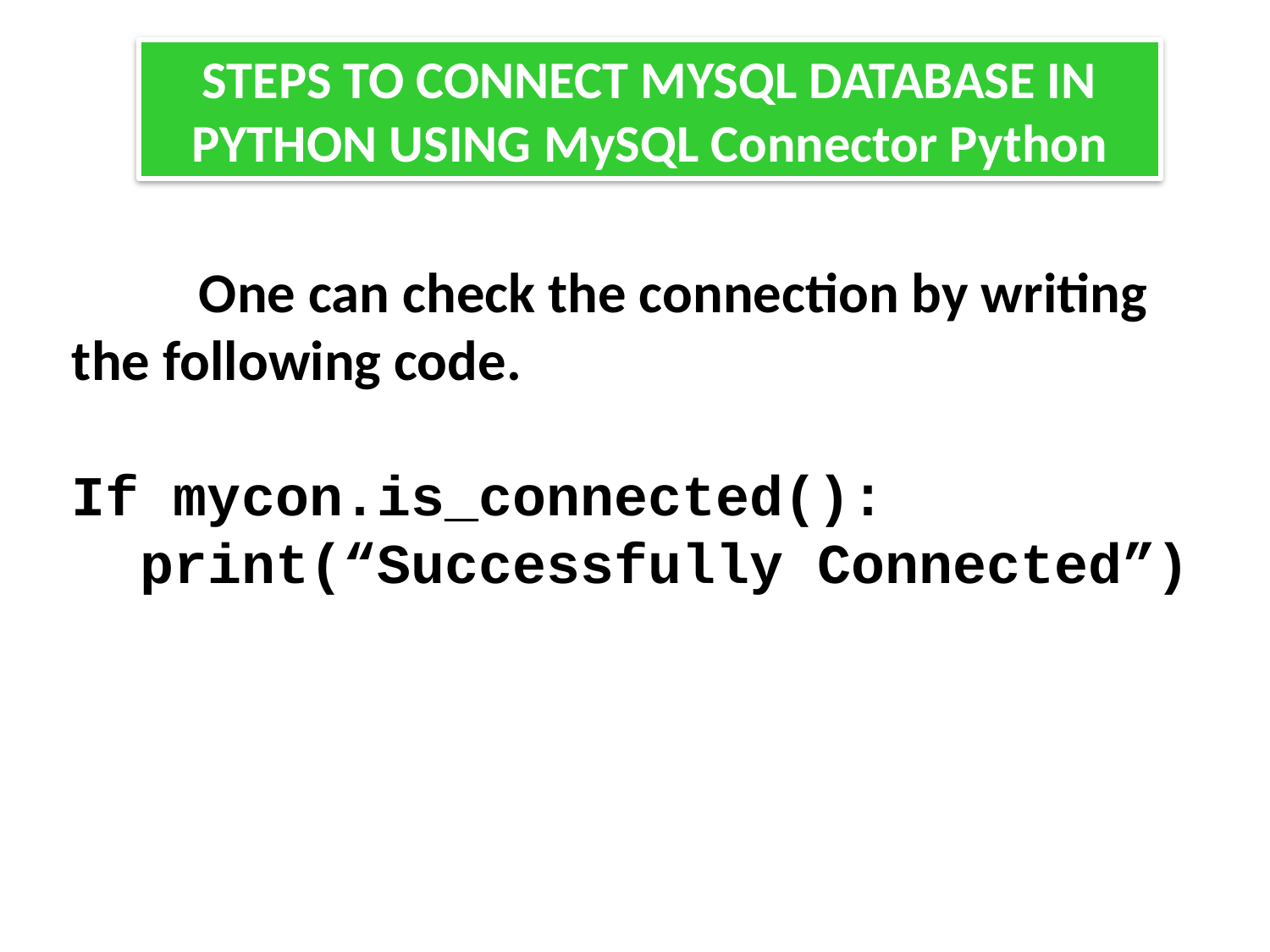

STEPS TO CONNECT MYSQL DATABASE IN PYTHON USING MySQL Connector Python
	One can check the connection by writing the following code.

If mycon.is_connected():
  print(“Successfully Connected”)